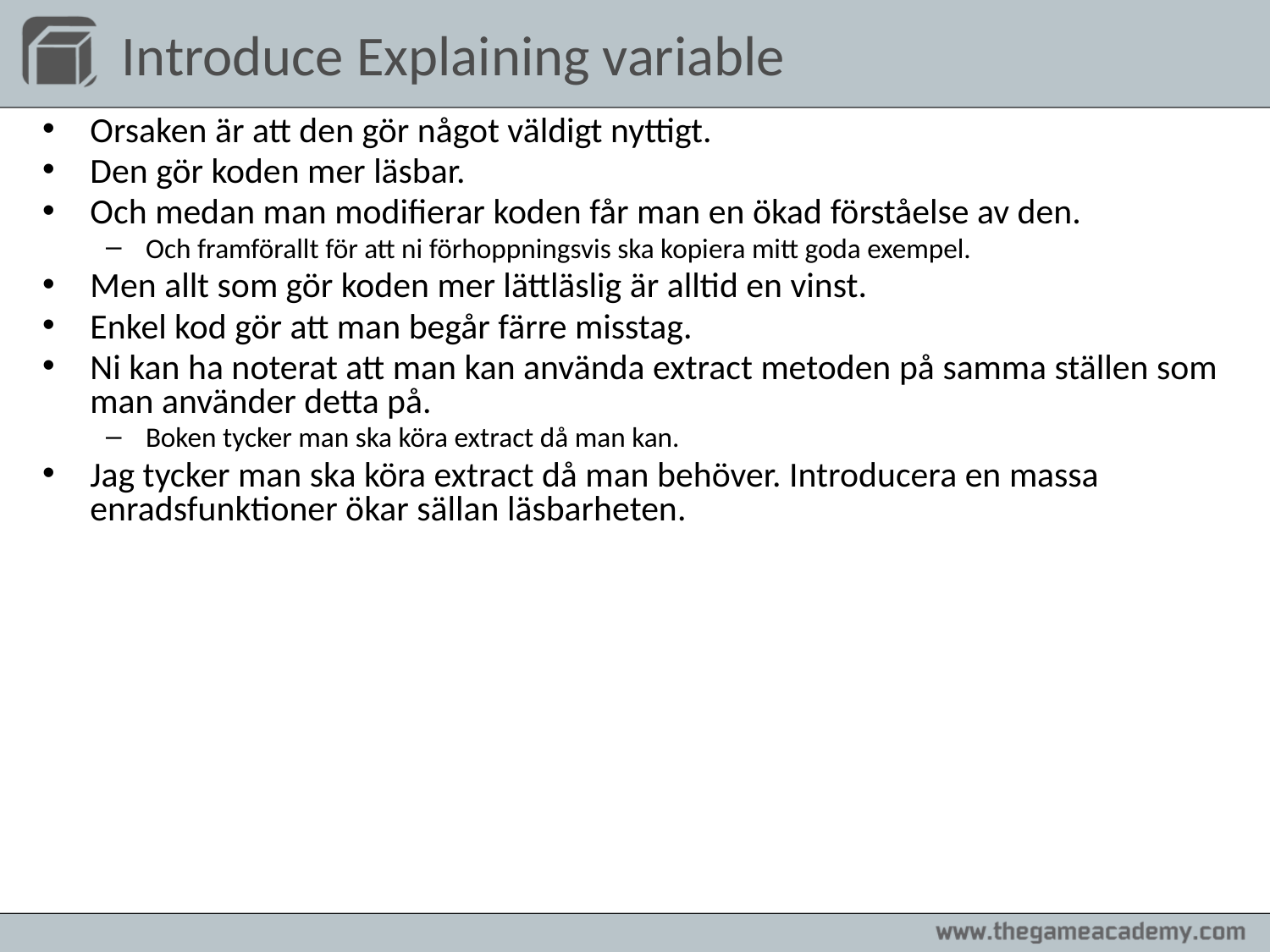

# Introduce Explaining variable
Orsaken är att den gör något väldigt nyttigt.
Den gör koden mer läsbar.
Och medan man modifierar koden får man en ökad förståelse av den.
Och framförallt för att ni förhoppningsvis ska kopiera mitt goda exempel.
Men allt som gör koden mer lättläslig är alltid en vinst.
Enkel kod gör att man begår färre misstag.
Ni kan ha noterat att man kan använda extract metoden på samma ställen som man använder detta på.
Boken tycker man ska köra extract då man kan.
Jag tycker man ska köra extract då man behöver. Introducera en massa enradsfunktioner ökar sällan läsbarheten.